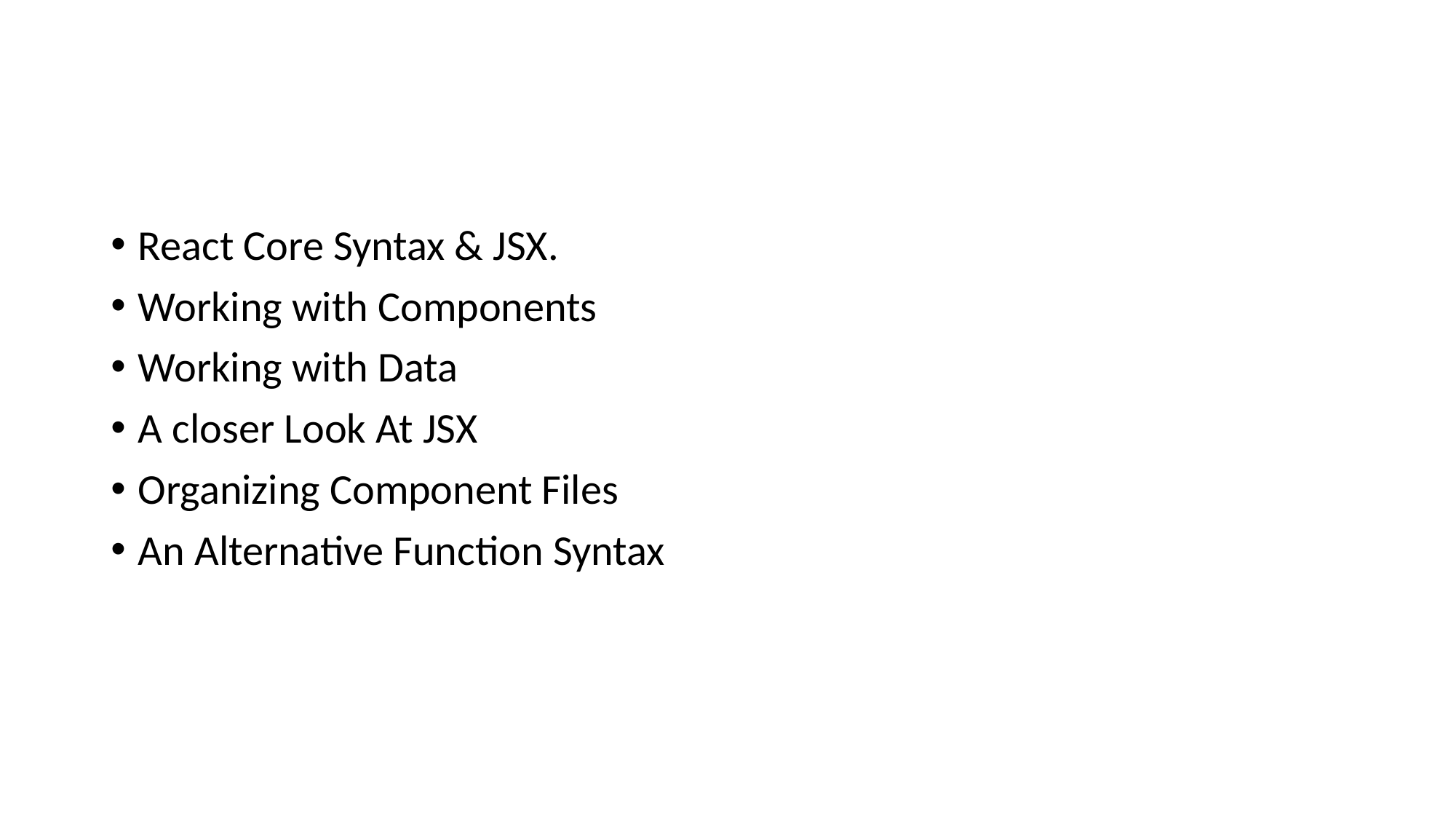

#
React Core Syntax & JSX.
Working with Components
Working with Data
A closer Look At JSX
Organizing Component Files
An Alternative Function Syntax